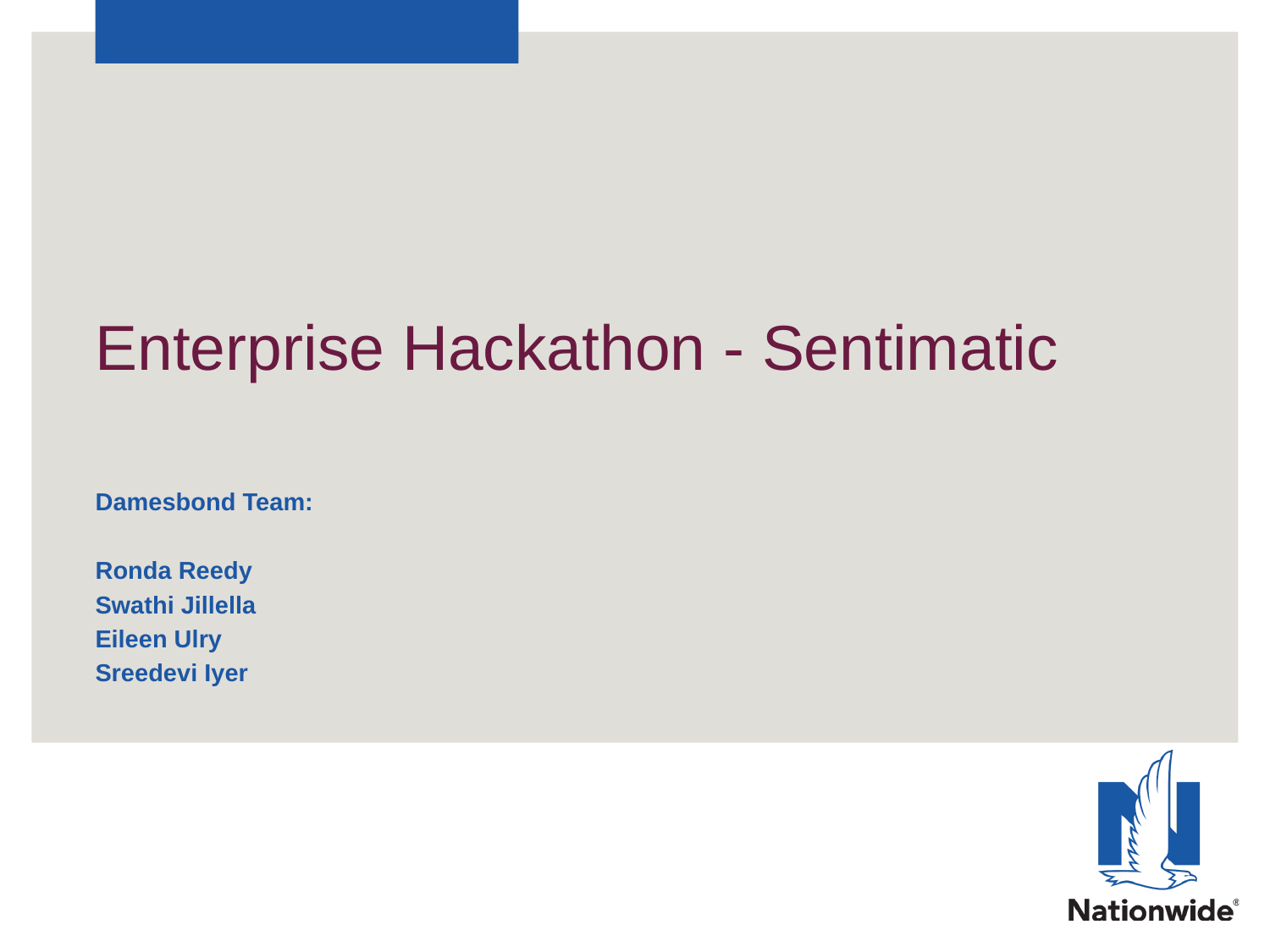

# Enterprise Hackathon - Sentimatic
Damesbond Team:

Ronda Reedy
Swathi Jillella
Eileen Ulry
Sreedevi Iyer